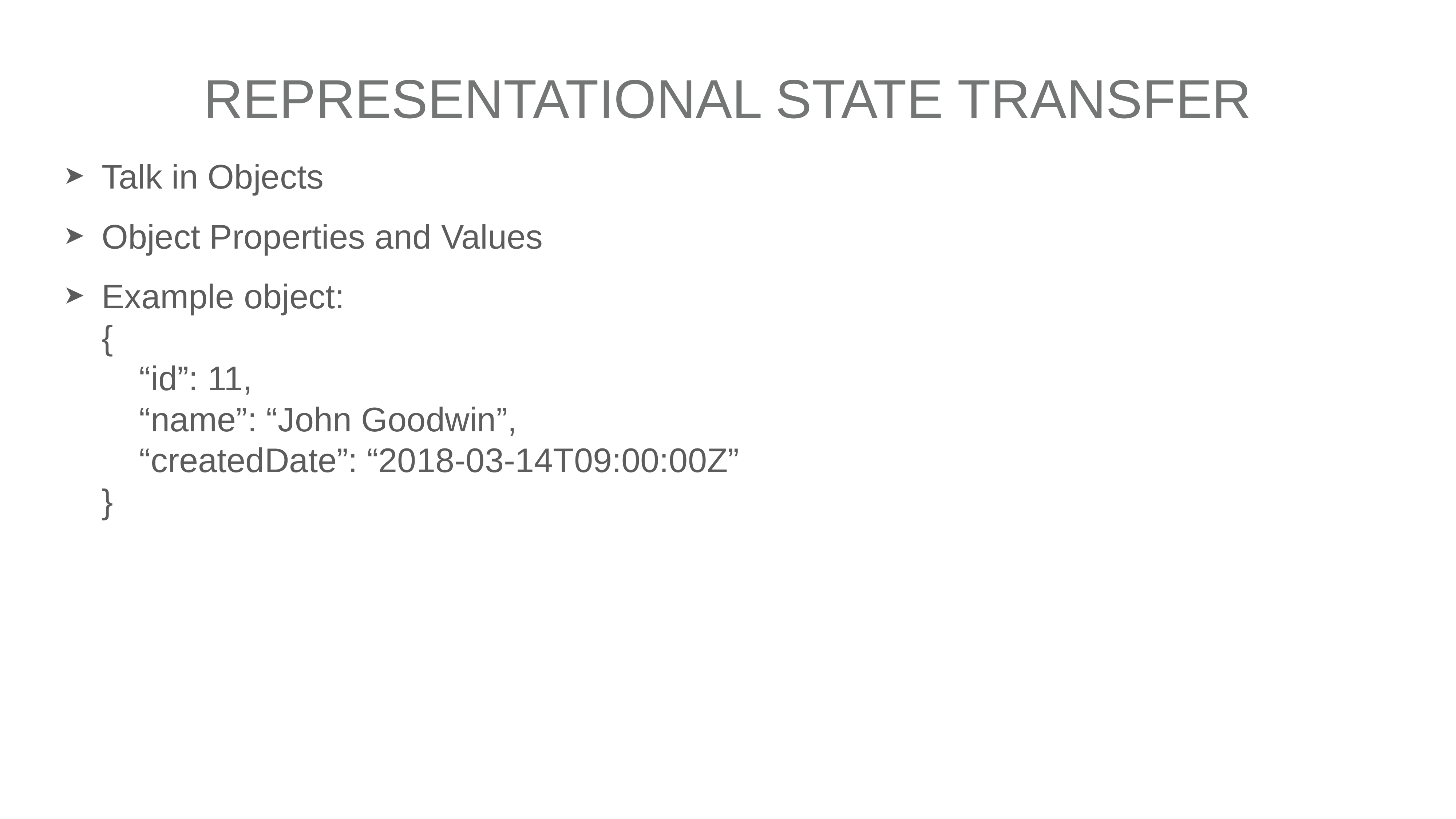

# Representational State Transfer

Talk in Objects
Object Properties and Values
Example object:
{
    “id”: 11,
    “name”: “John Goodwin”,
    “createdDate”: “2018-03-14T09:00:00Z”
}